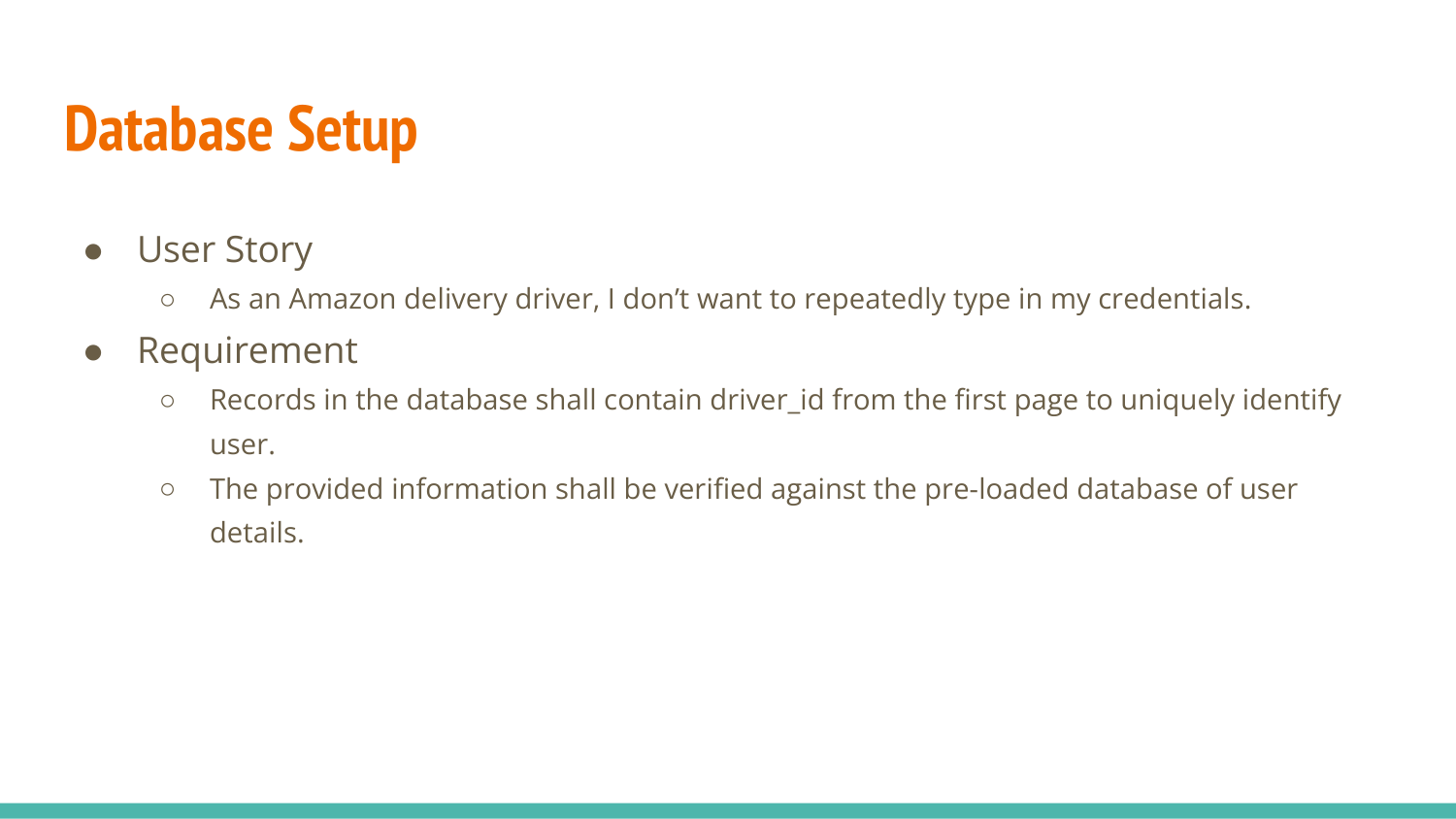

# Database Setup
User Story
As an Amazon delivery driver, I don’t want to repeatedly type in my credentials.
Requirement
Records in the database shall contain driver_id from the first page to uniquely identify user.
The provided information shall be verified against the pre-loaded database of user details.